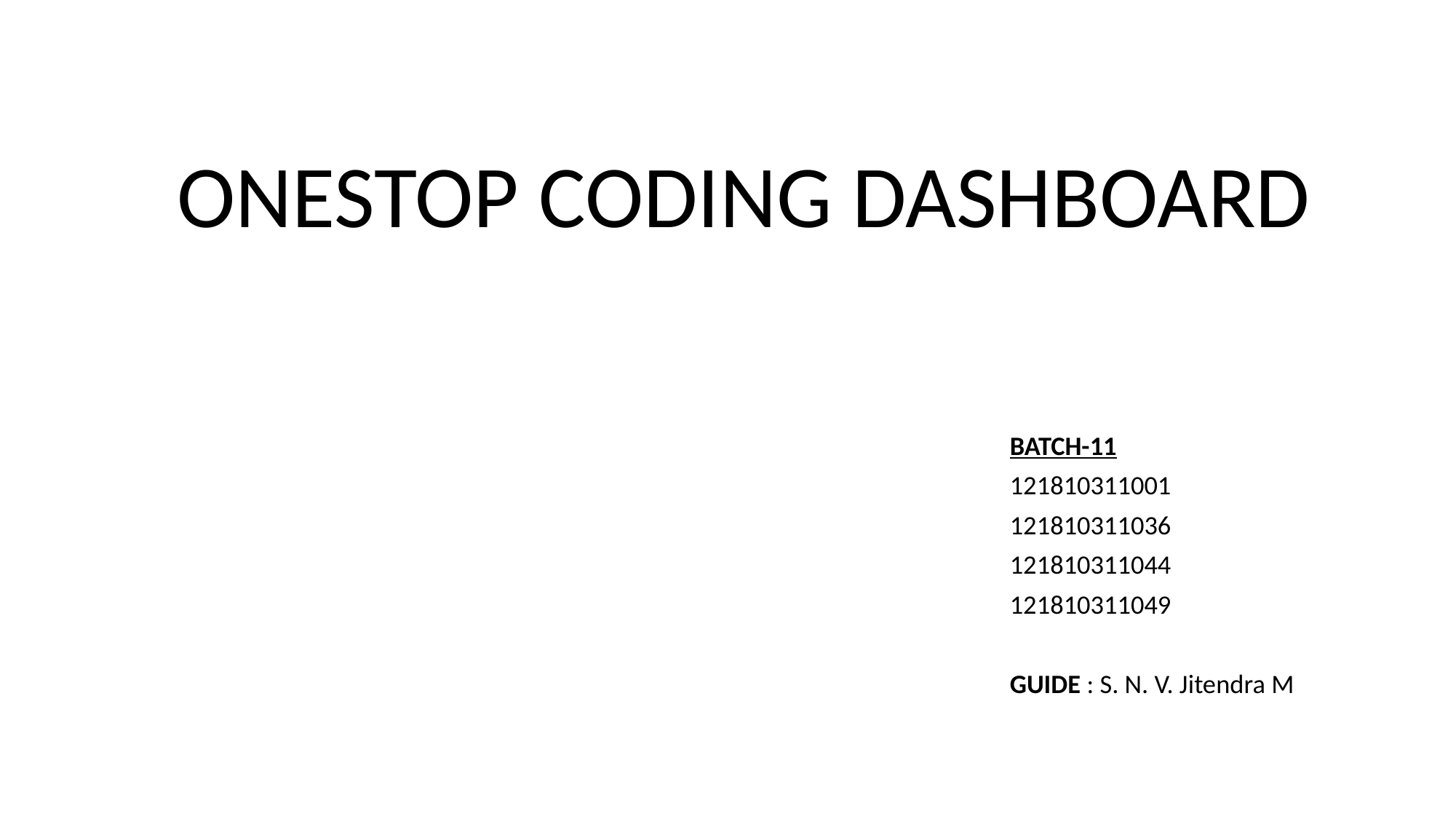

# ONESTOP CODING DASHBOARD
BATCH-11
121810311001
121810311036
121810311044
121810311049

GUIDE : S. N. V. Jitendra M